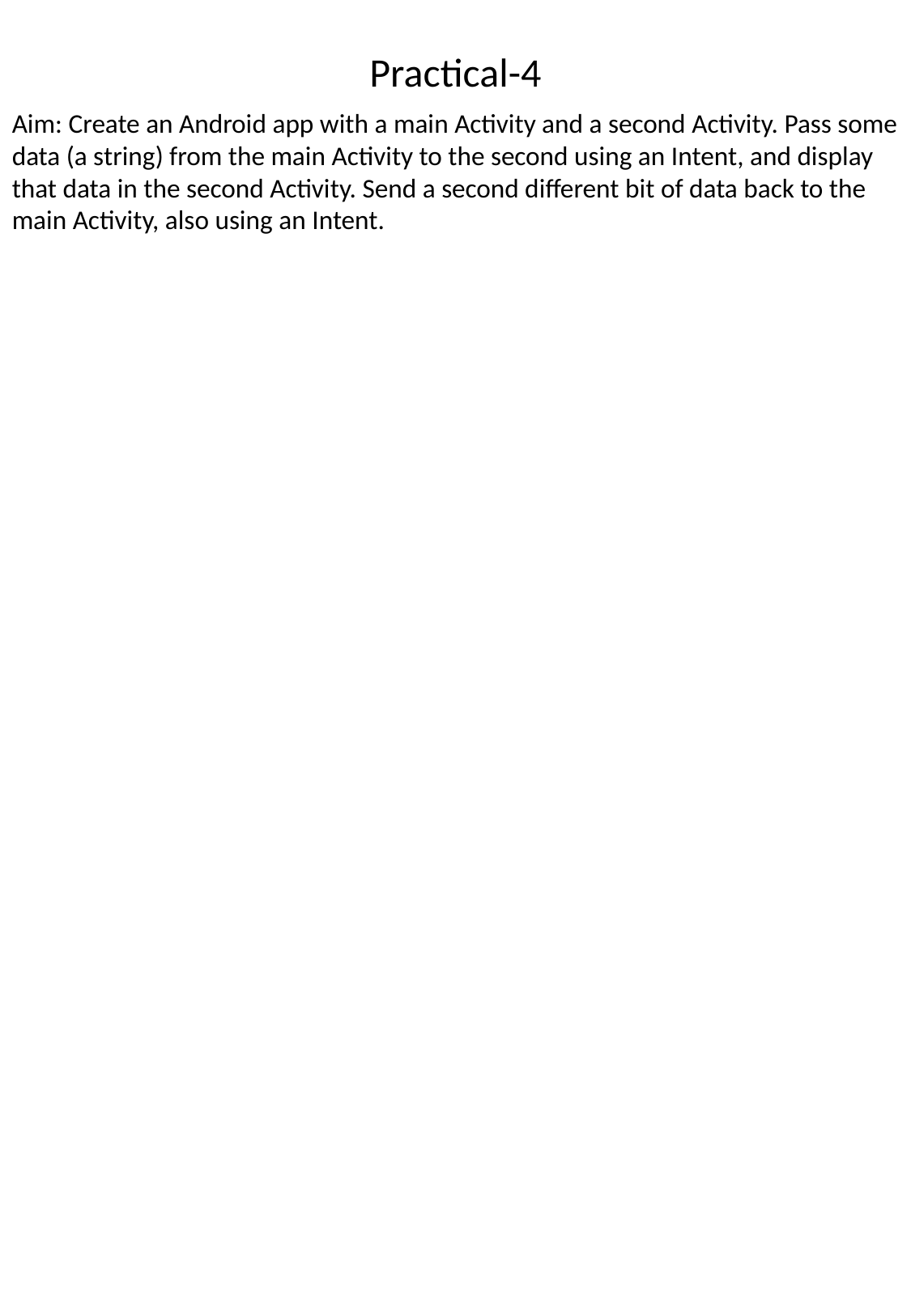

# Practical-4
Aim: Create an Android app with a main Activity and a second Activity. Pass some data (a string) from the main Activity to the second using an Intent, and display that data in the second Activity. Send a second different bit of data back to the main Activity, also using an Intent.